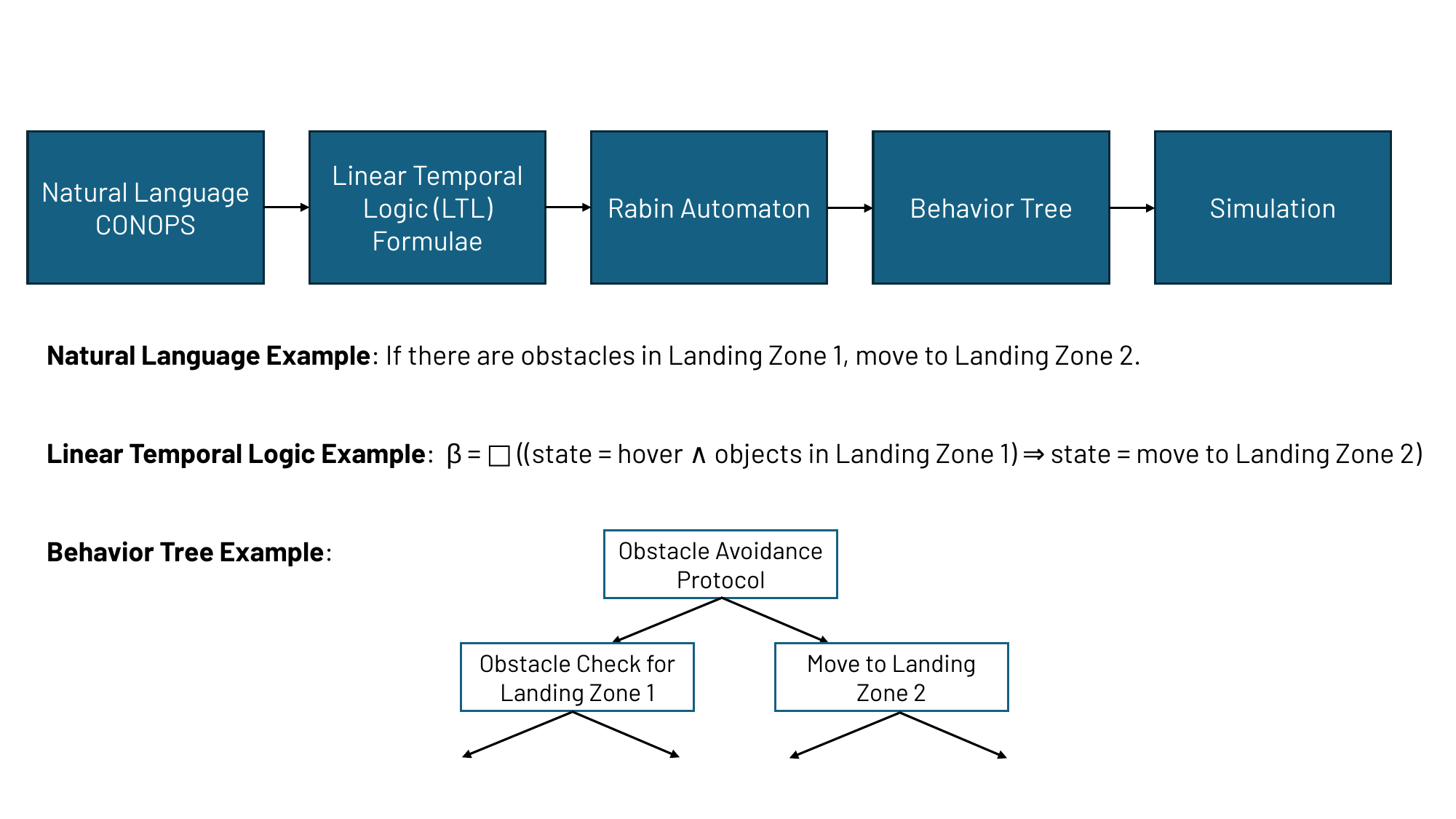

Natural Language CONOPS
Linear Temporal Logic (LTL) Formulae
Rabin Automaton
Behavior Tree
Simulation
Natural Language Example: If there are obstacles in Landing Zone 1, move to Landing Zone 2.

Linear Temporal Logic Example:  β = □ ((state = hover ∧ objects in Landing Zone 1) ⇒ state = move to Landing Zone 2)

Behavior Tree Example:
Obstacle Avoidance Protocol
Obstacle Check for Landing Zone 1
Move to Landing Zone 2